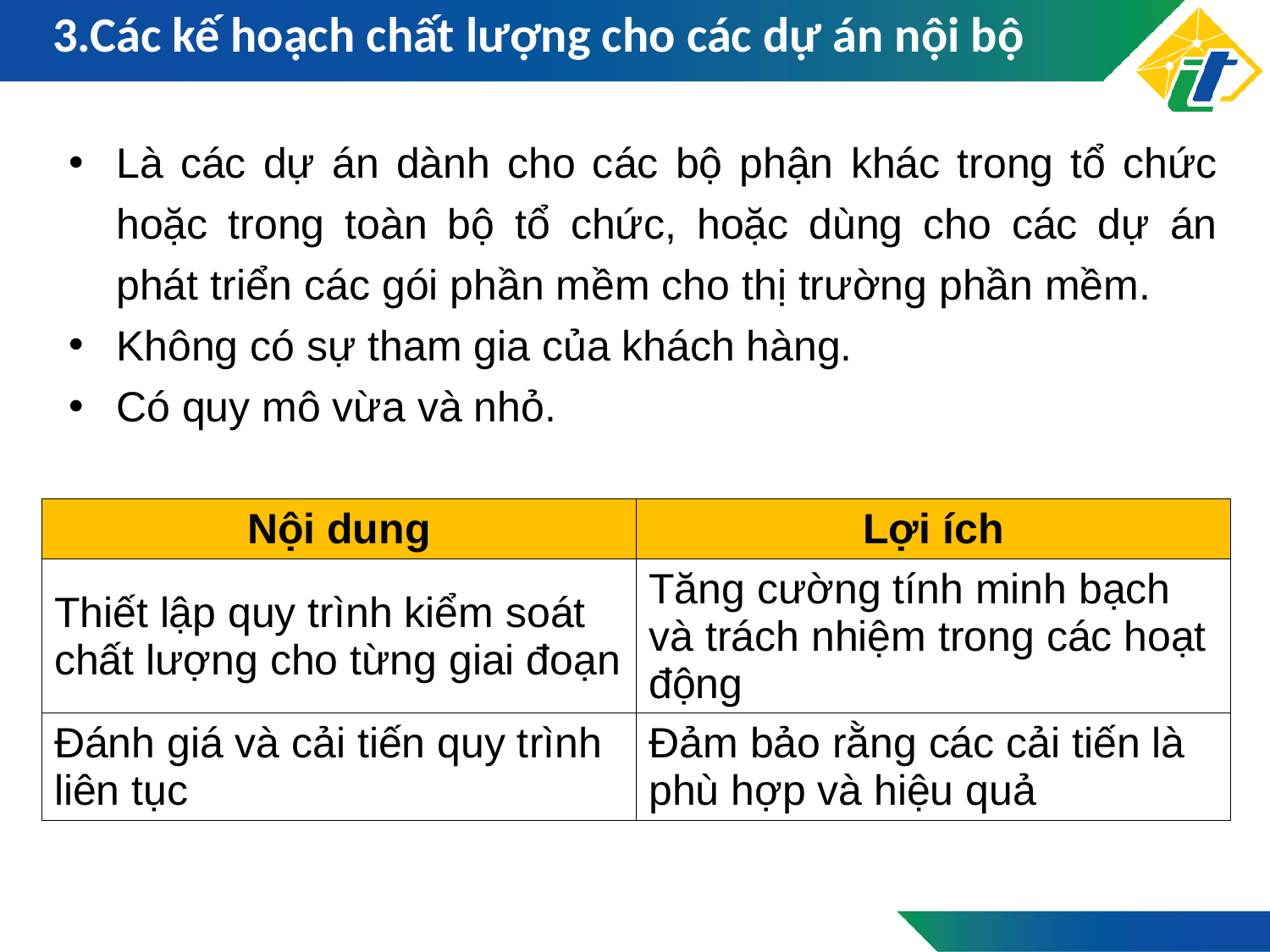

# 3.Các kế hoạch chất lượng cho các dự án nội bộ
Là các dự án dành cho các bộ phận khác trong tổ chức hoặc trong toàn bộ tổ chức, hoặc dùng cho các dự án phát triển các gói phần mềm cho thị trường phần mềm.
Không có sự tham gia của khách hàng.
Có quy mô vừa và nhỏ.

| Nội dung | Lợi ích |
| --- | --- |
| Thiết lập quy trình kiểm soát chất lượng cho từng giai đoạn | Tăng cường tính minh bạch và trách nhiệm trong các hoạt động |
| Đánh giá và cải tiến quy trình liên tục | Đảm bảo rằng các cải tiến là phù hợp và hiệu quả |